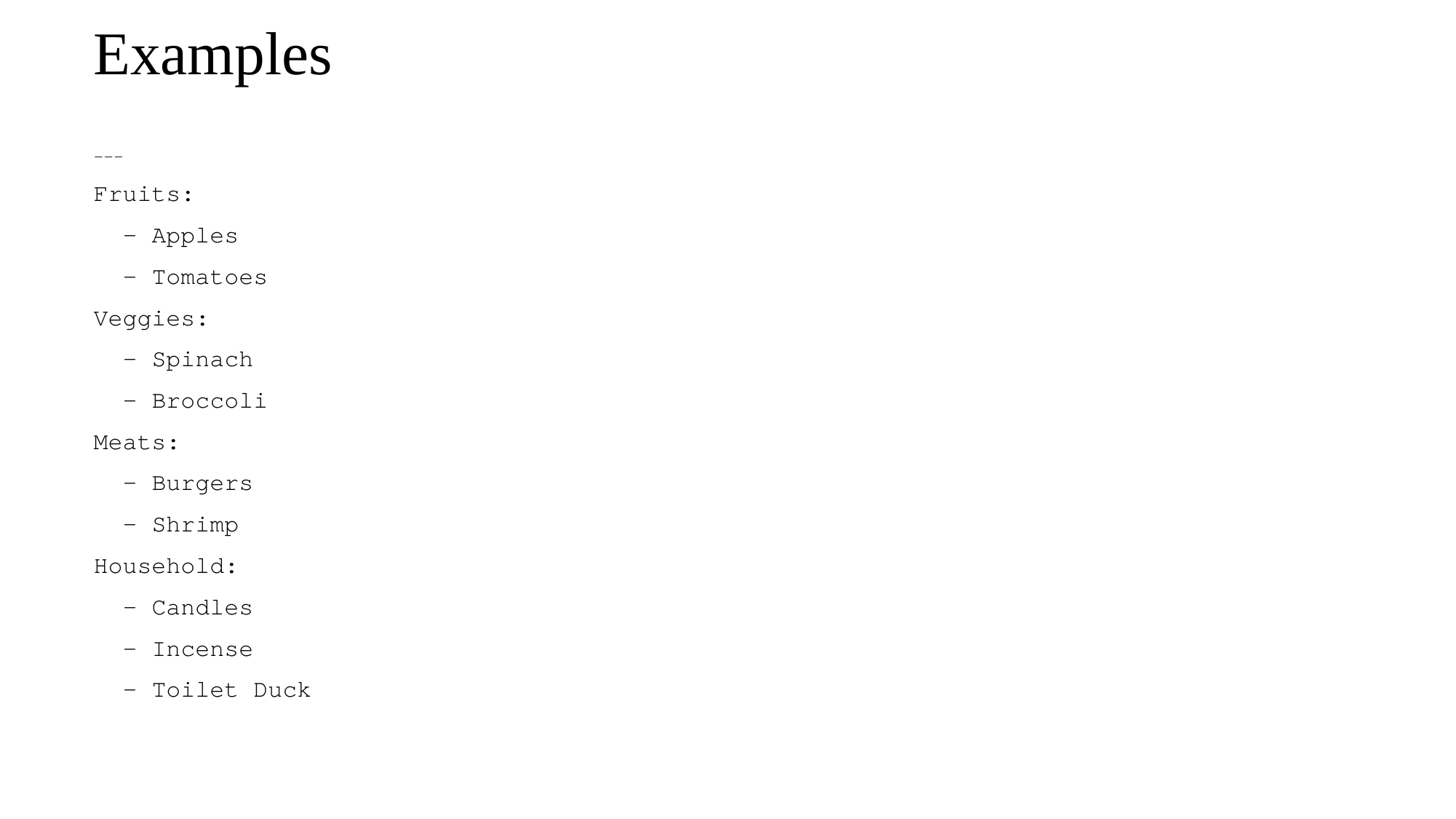

# Examples
---
Fruits:
  - Apples
  - Tomatoes
Veggies:
  - Spinach
  - Broccoli
Meats:
  - Burgers
  - Shrimp
Household:
  - Candles
  - Incense
  - Toilet Duck